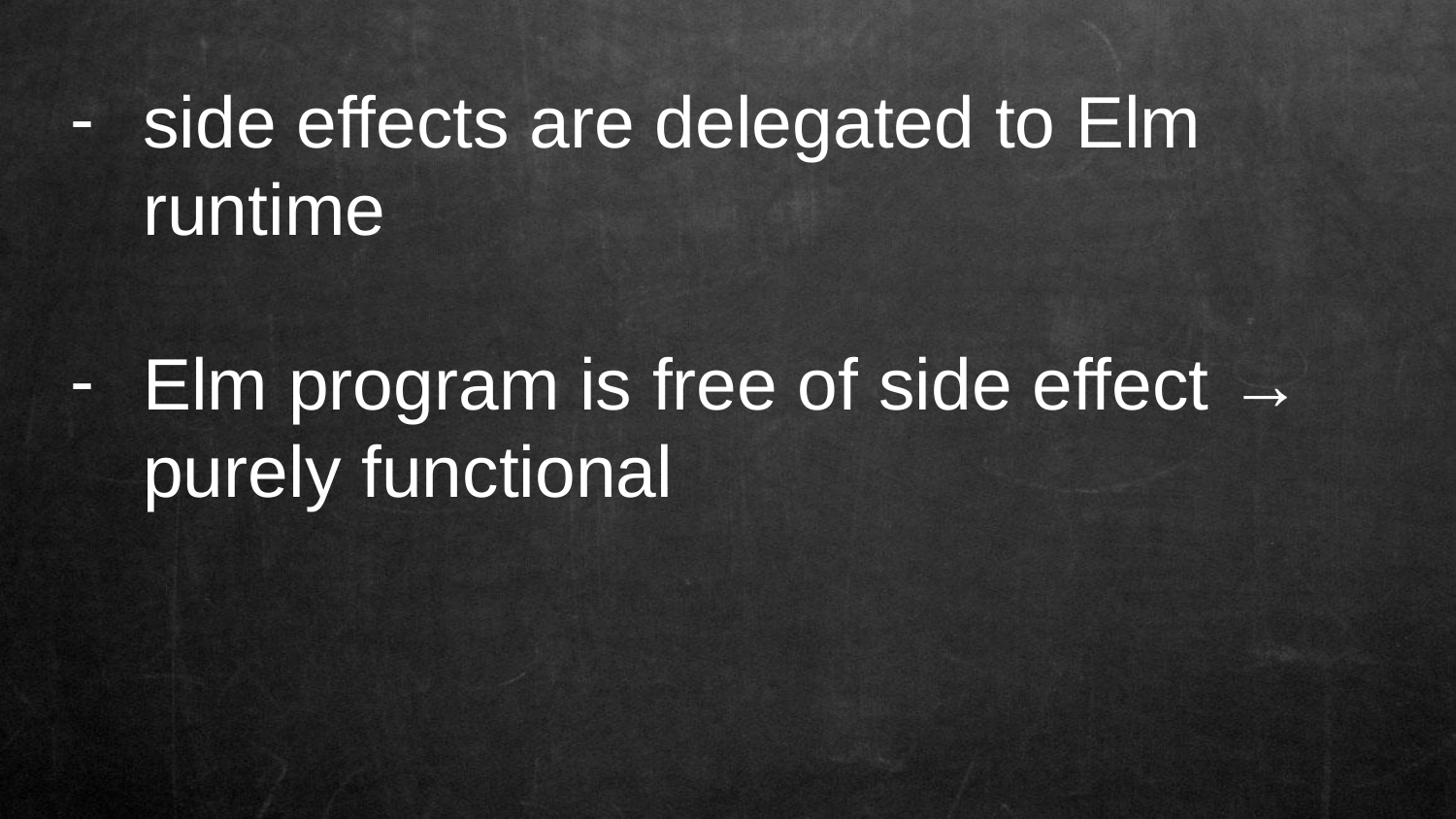

side effects are delegated to Elm runtime

Elm program is free of side effect → purely functional